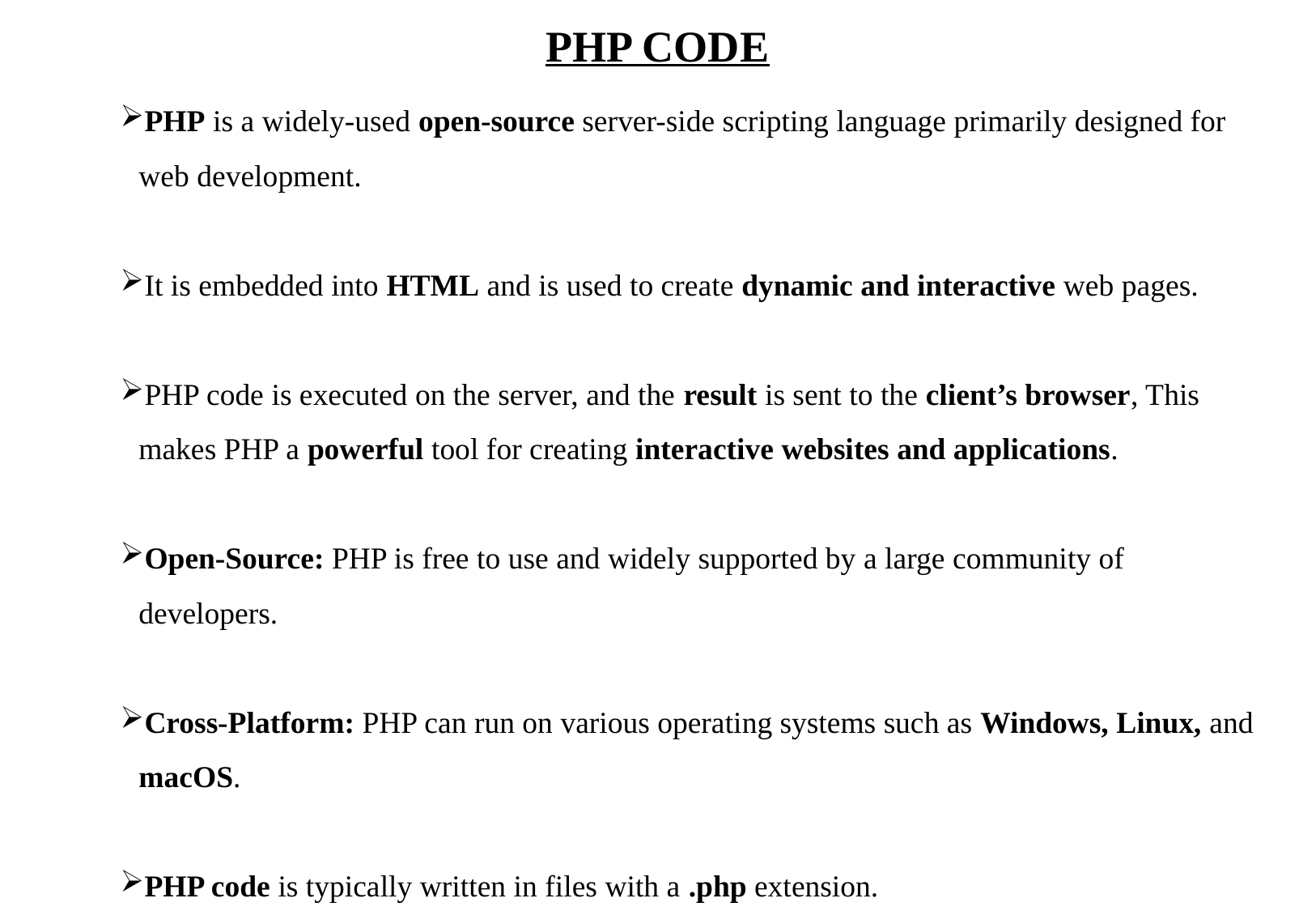

Php code
PHP is a widely-used open-source server-side scripting language primarily designed for web development.

It is embedded into HTML and is used to create dynamic and interactive web pages.

PHP code is executed on the server, and the result is sent to the client’s browser, This makes PHP a powerful tool for creating interactive websites and applications.

Open-Source: PHP is free to use and widely supported by a large community of developers.

Cross-Platform: PHP can run on various operating systems such as Windows, Linux, and macOS.

PHP code is typically written in files with a .php extension.